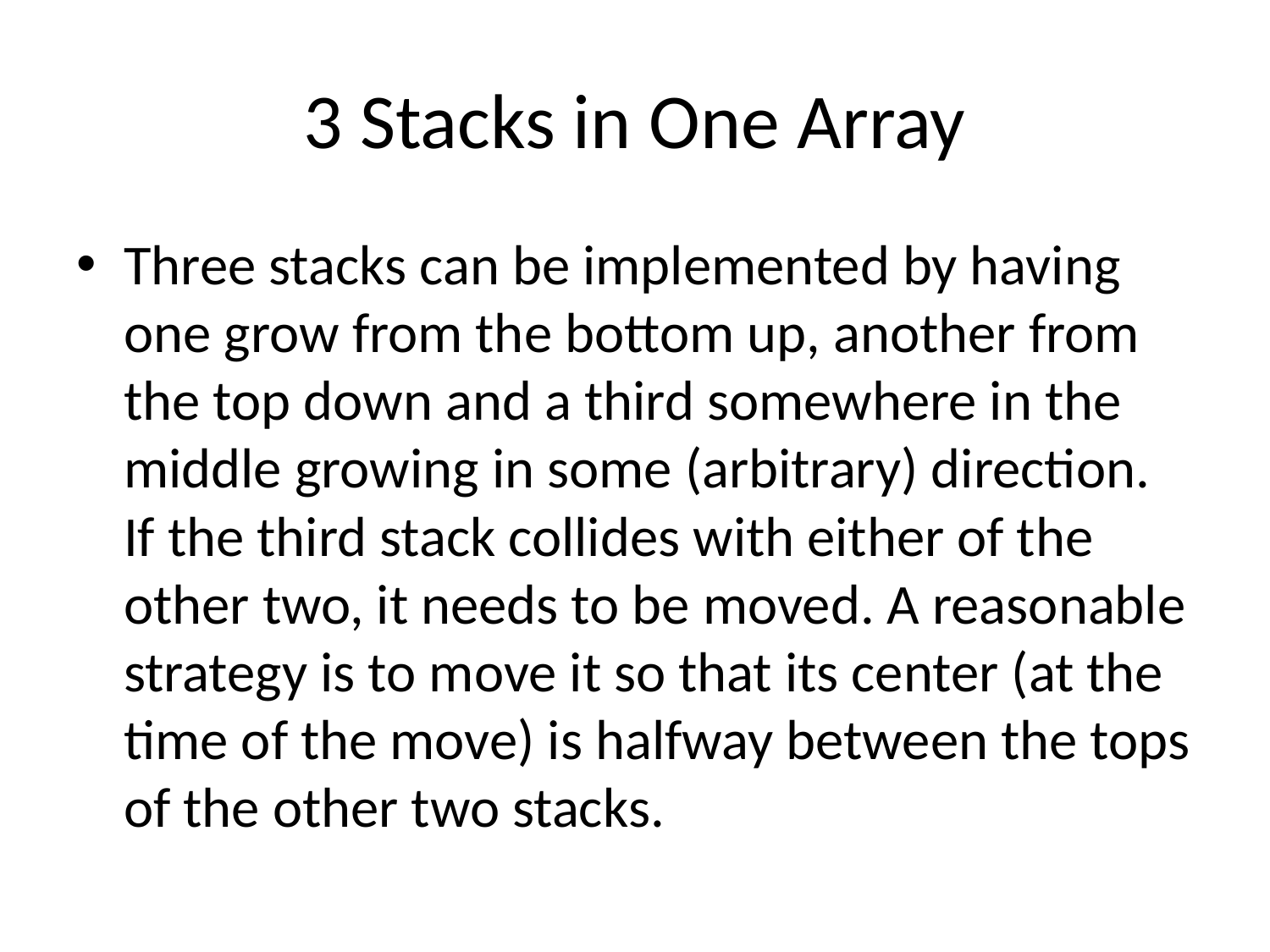

# 3 Stacks in One Array
Three stacks can be implemented by having one grow from the bottom up, another from the top down and a third somewhere in the middle growing in some (arbitrary) direction. If the third stack collides with either of the other two, it needs to be moved. A reasonable strategy is to move it so that its center (at the time of the move) is halfway between the tops of the other two stacks.